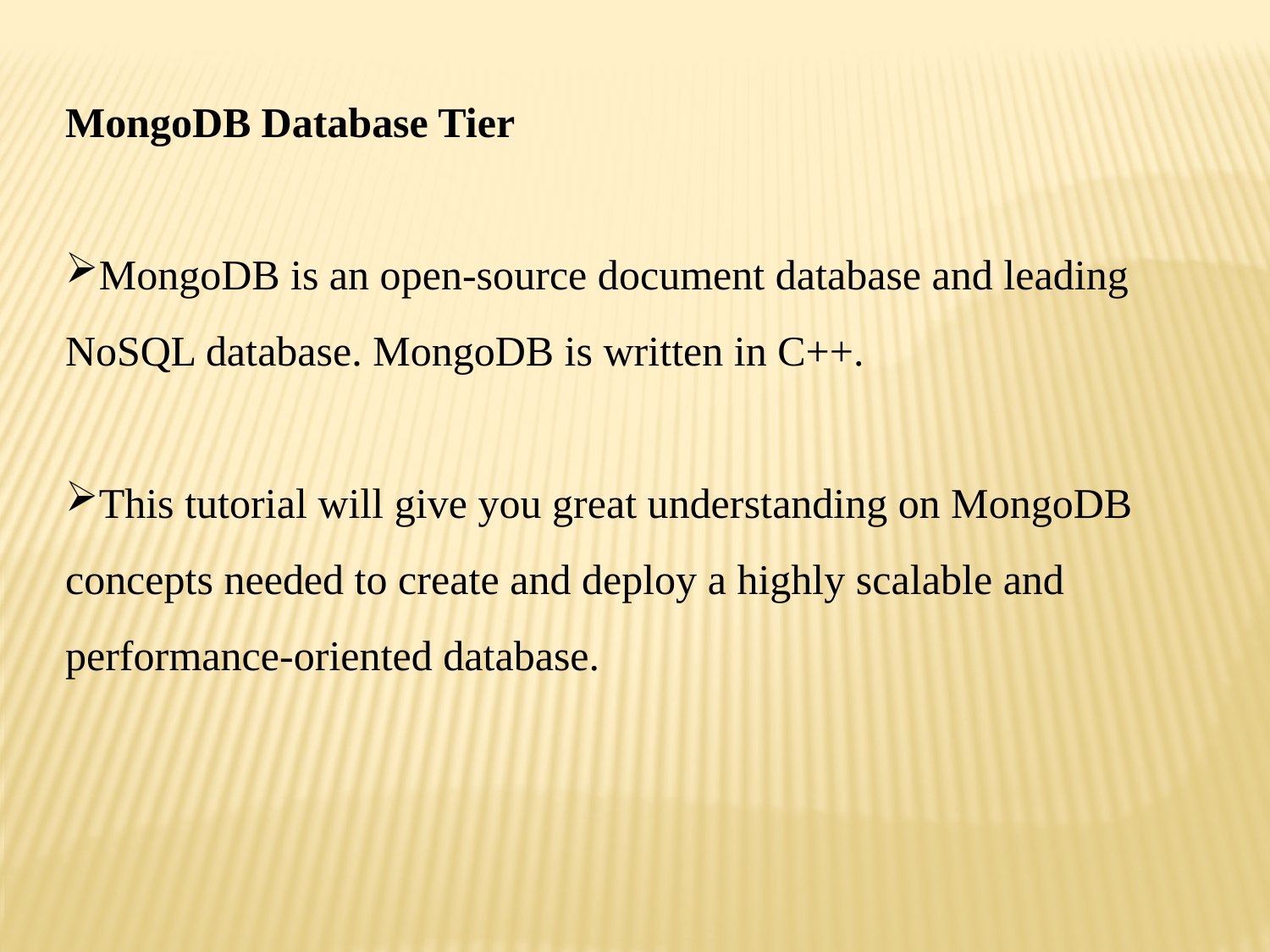

MongoDB Database Tier

MongoDB is an open-source document database and leading NoSQL database. MongoDB is written in C++.

This tutorial will give you great understanding on MongoDB concepts needed to create and deploy a highly scalable and performance-oriented database.